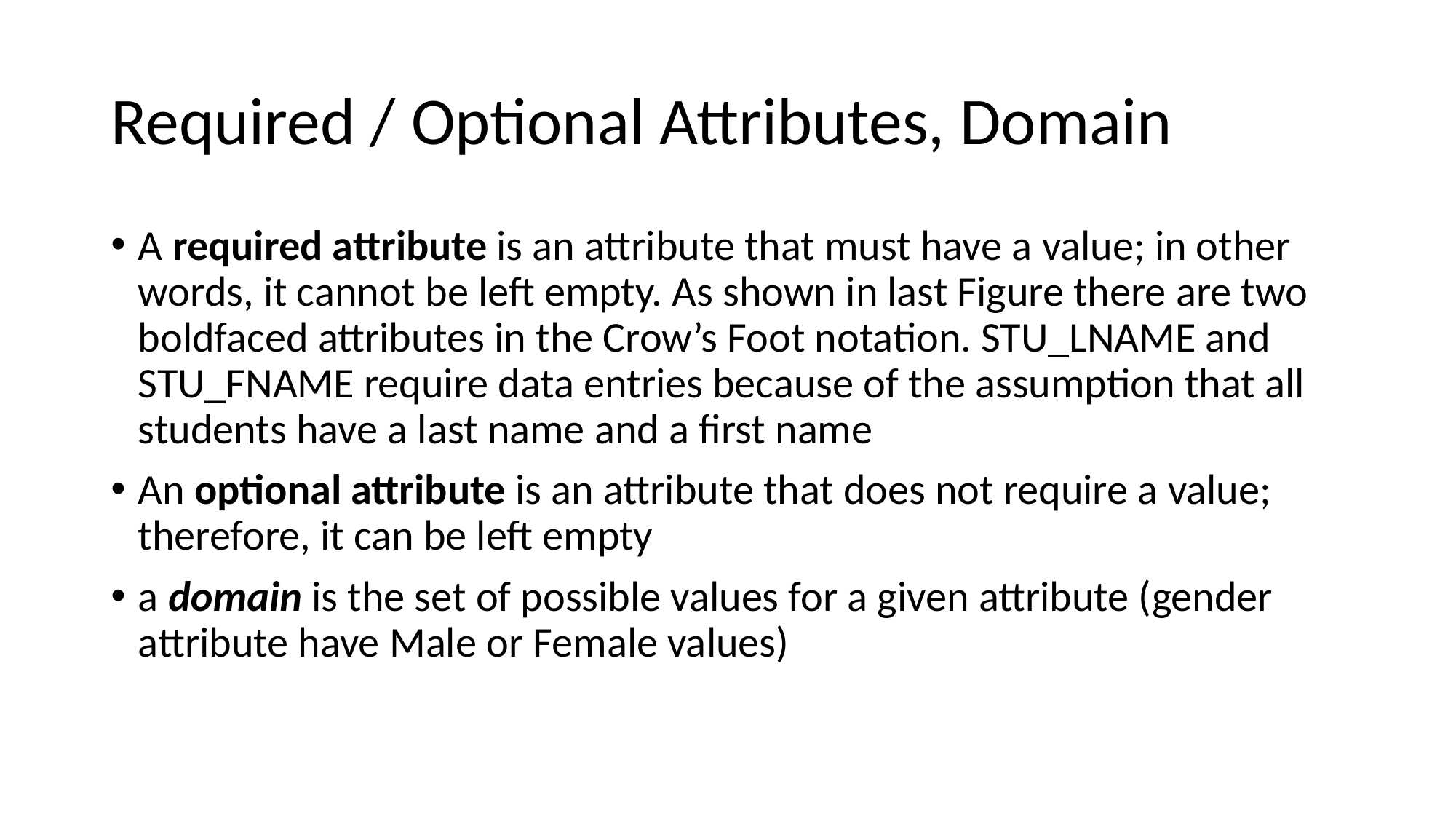

# Required / Optional Attributes, Domain
A required attribute is an attribute that must have a value; in other words, it cannot be left empty. As shown in last Figure there are two boldfaced attributes in the Crow’s Foot notation. STU_LNAME and STU_FNAME require data entries because of the assumption that all students have a last name and a first name
An optional attribute is an attribute that does not require a value; therefore, it can be left empty
a domain is the set of possible values for a given attribute (gender attribute have Male or Female values)